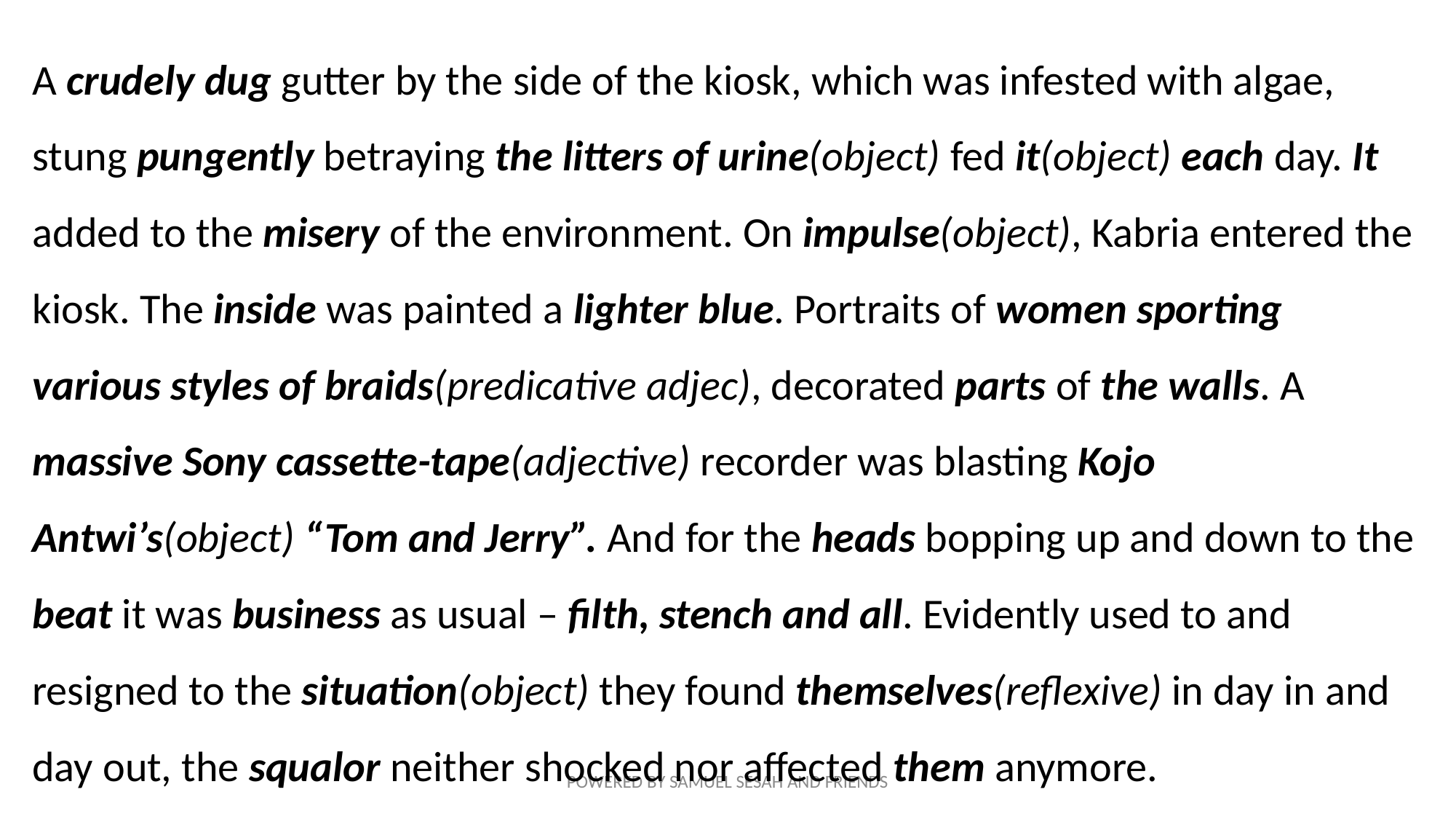

A crudely dug gutter by the side of the kiosk, which was infested with algae, stung pungently betraying the litters of urine(object) fed it(object) each day. It added to the misery of the environment. On impulse(object), Kabria entered the kiosk. The inside was painted a lighter blue. Portraits of women sporting various styles of braids(predicative adjec), decorated parts of the walls. A massive Sony cassette-tape(adjective) recorder was blasting Kojo Antwi’s(object) “Tom and Jerry”. And for the heads bopping up and down to the beat it was business as usual – filth, stench and all. Evidently used to and resigned to the situation(object) they found themselves(reflexive) in day in and day out, the squalor neither shocked nor affected them anymore.
POWERED BY SAMUEL SESAH AND FRIENDS